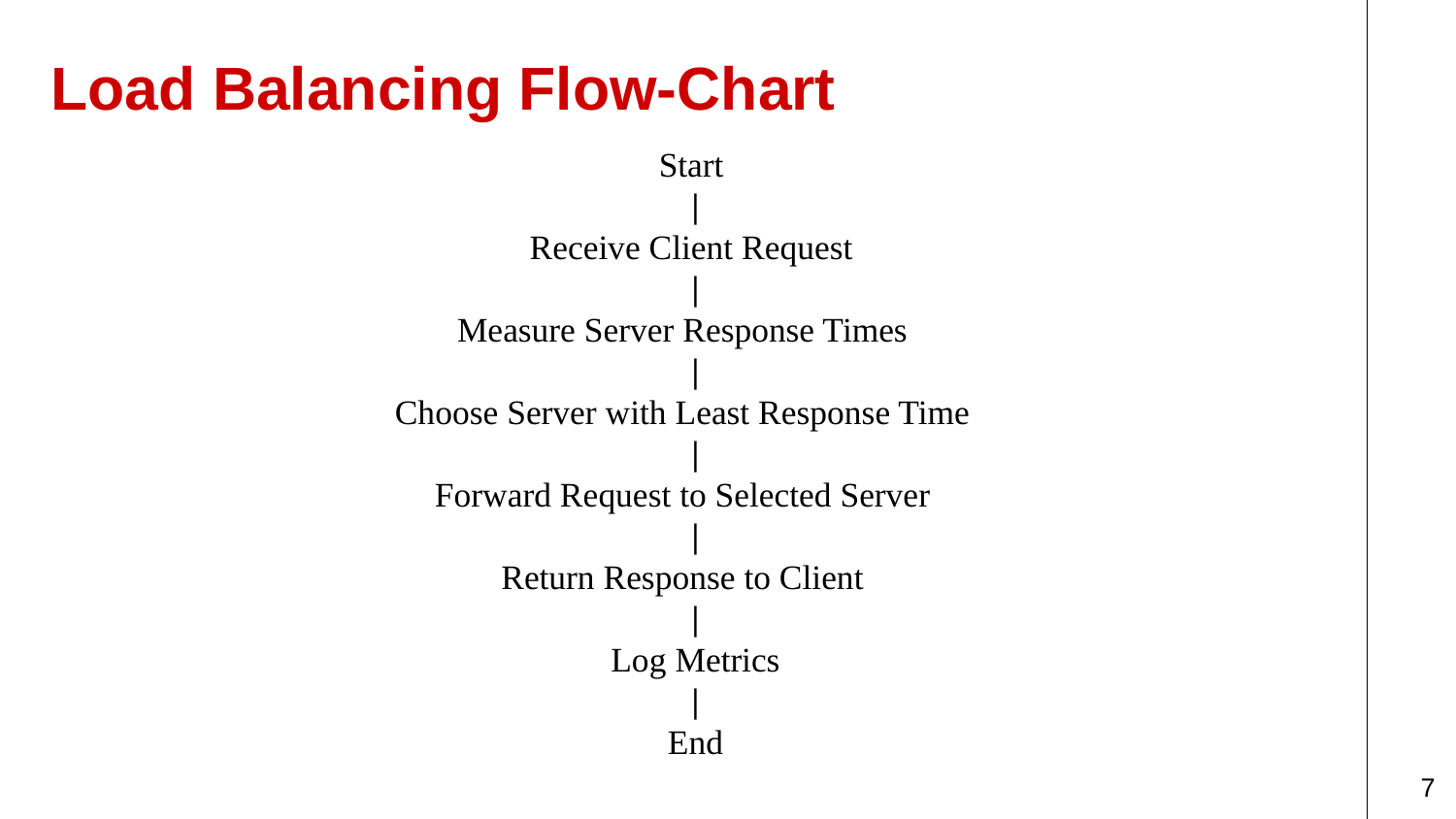

# Load Balancing Flow-Chart
  Start
   |
  Receive Client Request
   |
Measure Server Response Times
   |
Choose Server with Least Response Time
   |
Forward Request to Selected Server
   |
Return Response to Client
   |
   Log Metrics
   |
   End

7